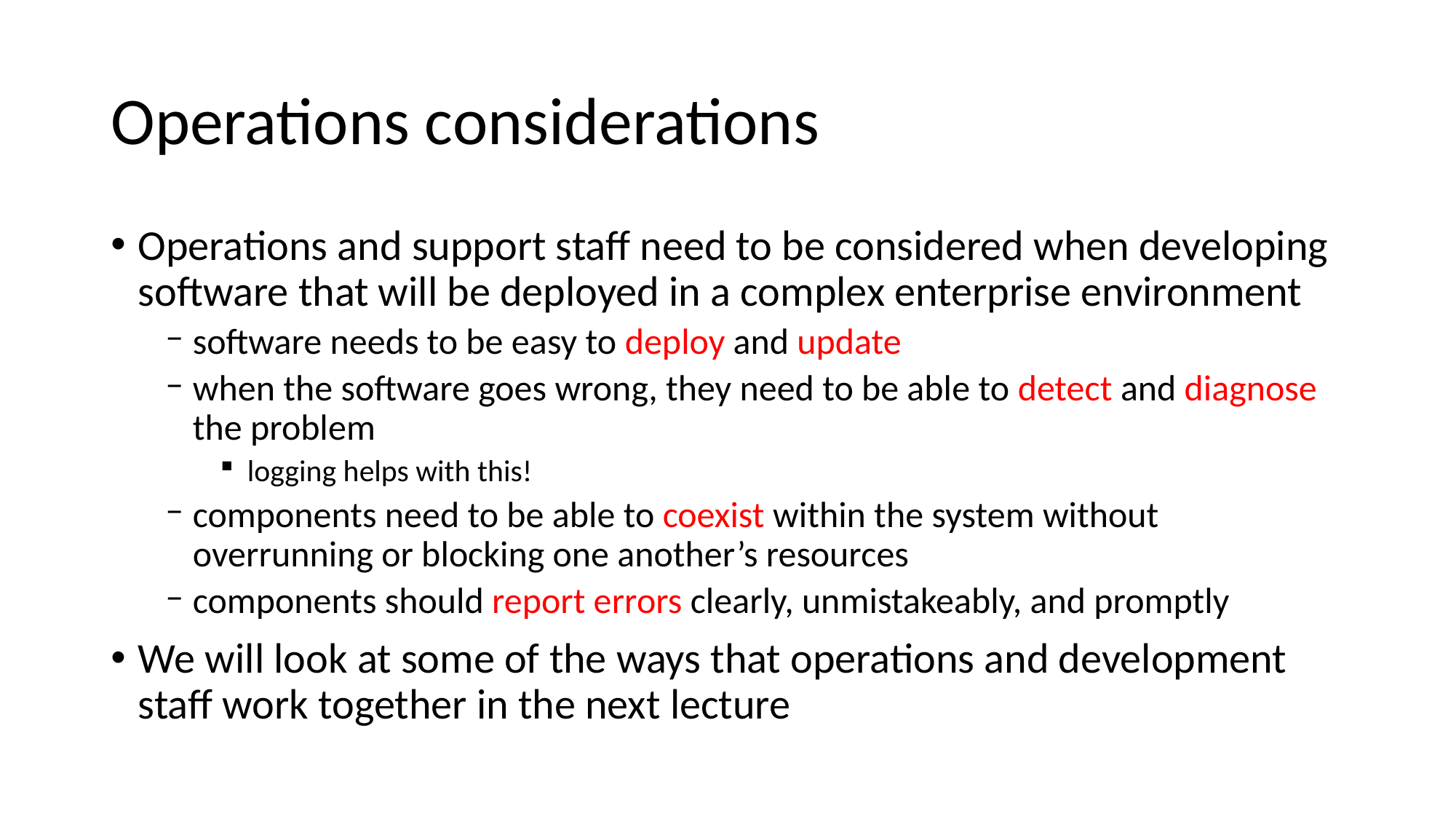

# Operations considerations
Operations and support staff need to be considered when developing software that will be deployed in a complex enterprise environment
software needs to be easy to deploy and update
when the software goes wrong, they need to be able to detect and diagnose the problem
logging helps with this!
components need to be able to coexist within the system without overrunning or blocking one another’s resources
components should report errors clearly, unmistakeably, and promptly
We will look at some of the ways that operations and development staff work together in the next lecture